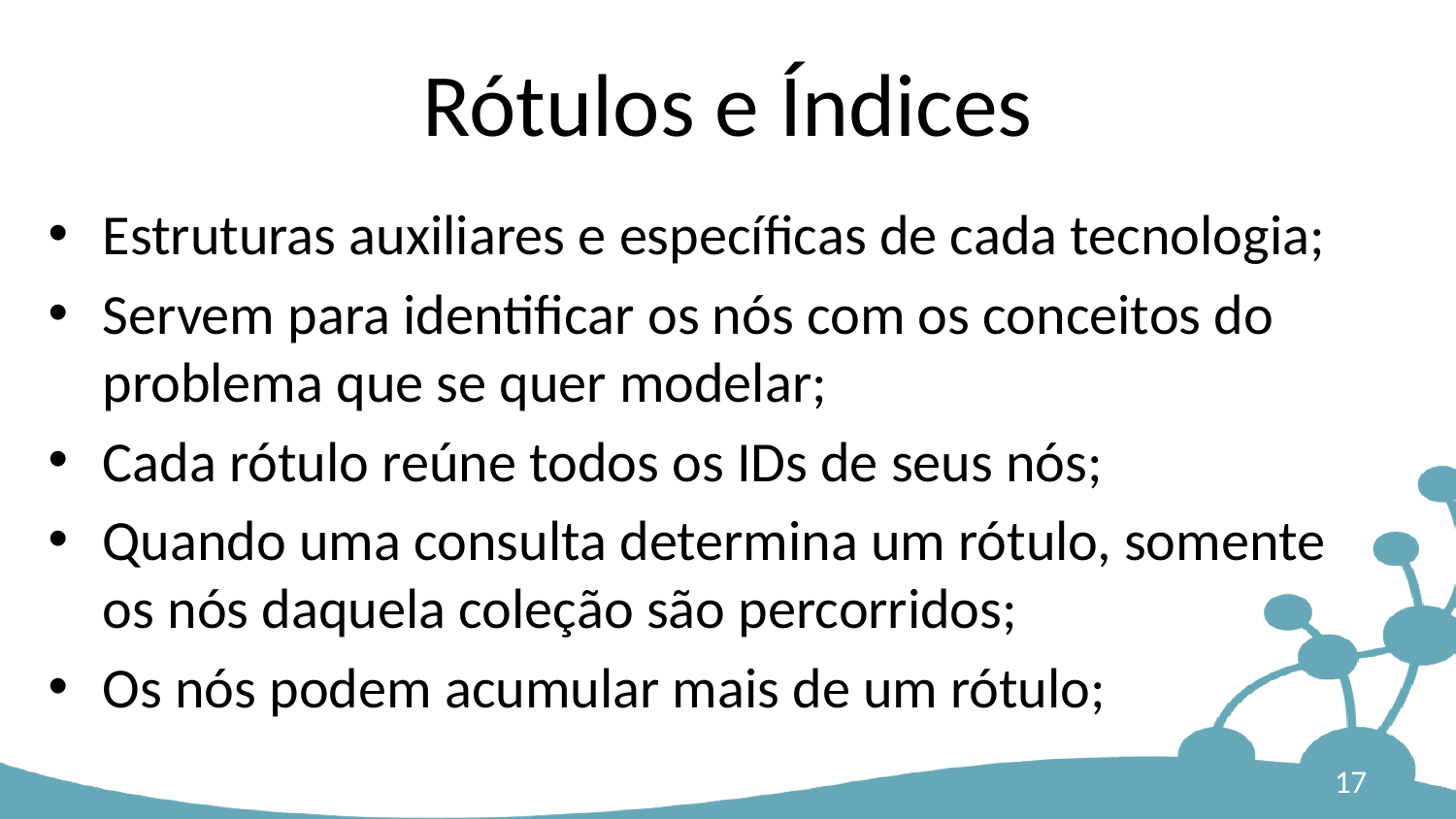

# Rótulos e Índices
Estruturas auxiliares e específicas de cada tecnologia;
Servem para identificar os nós com os conceitos do problema que se quer modelar;
Cada rótulo reúne todos os IDs de seus nós;
Quando uma consulta determina um rótulo, somente   os nós daquela coleção são percorridos;
Os nós podem acumular mais de um rótulo;
17